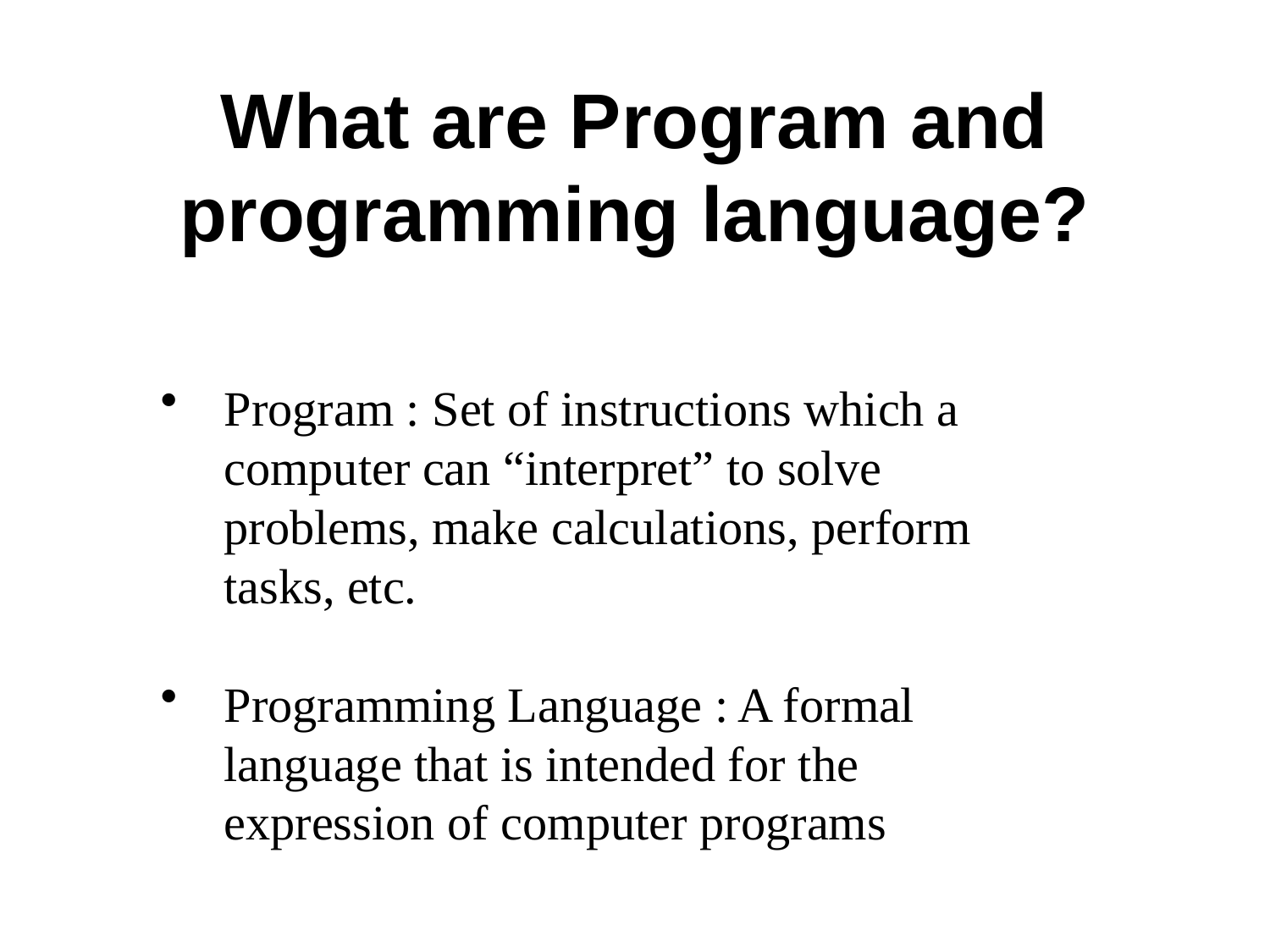

# What are Program and programming language?
Program : Set of instructions which a computer can “interpret” to solve problems, make calculations, perform tasks, etc.

Programming Language : A formal language that is intended for the expression of computer programs
3